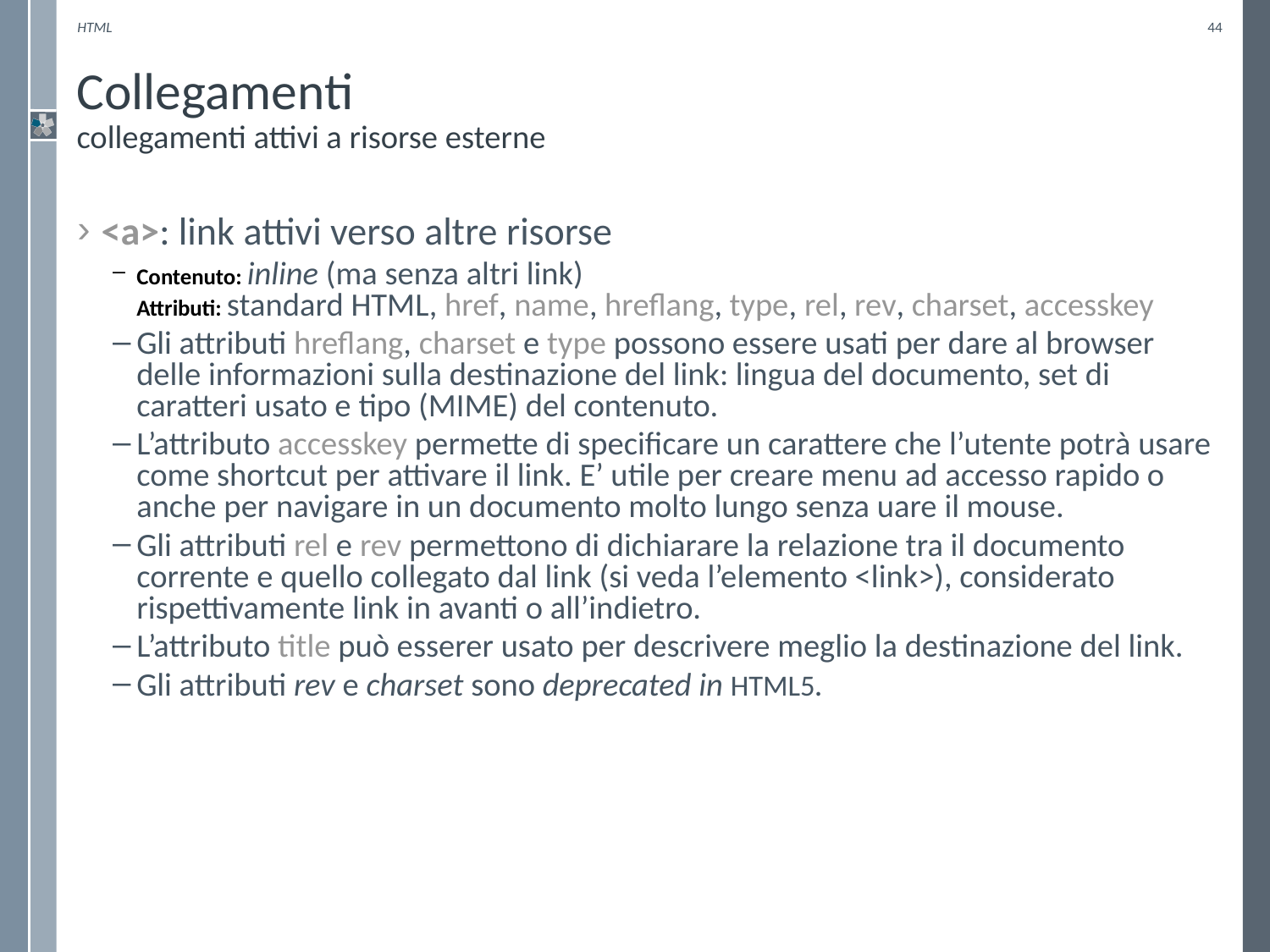

HTML
44
# Collegamenti collegamenti attivi a risorse esterne
<a>: link attivi verso altre risorse
Contenuto: inline (ma senza altri link)
Attributi: standard HTML, href, name, hreflang, type, rel, rev, charset, accesskey
Gli attributi hreflang, charset e type possono essere usati per dare al browser delle informazioni sulla destinazione del link: lingua del documento, set di caratteri usato e tipo (MIME) del contenuto.
L’attributo accesskey permette di specificare un carattere che l’utente potrà usare come shortcut per attivare il link. E’ utile per creare menu ad accesso rapido o anche per navigare in un documento molto lungo senza uare il mouse.
Gli attributi rel e rev permettono di dichiarare la relazione tra il documento corrente e quello collegato dal link (si veda l’elemento <link>), considerato rispettivamente link in avanti o all’indietro.
L’attributo title può esserer usato per descrivere meglio la destinazione del link.
Gli attributi rev e charset sono deprecated in HTML5.